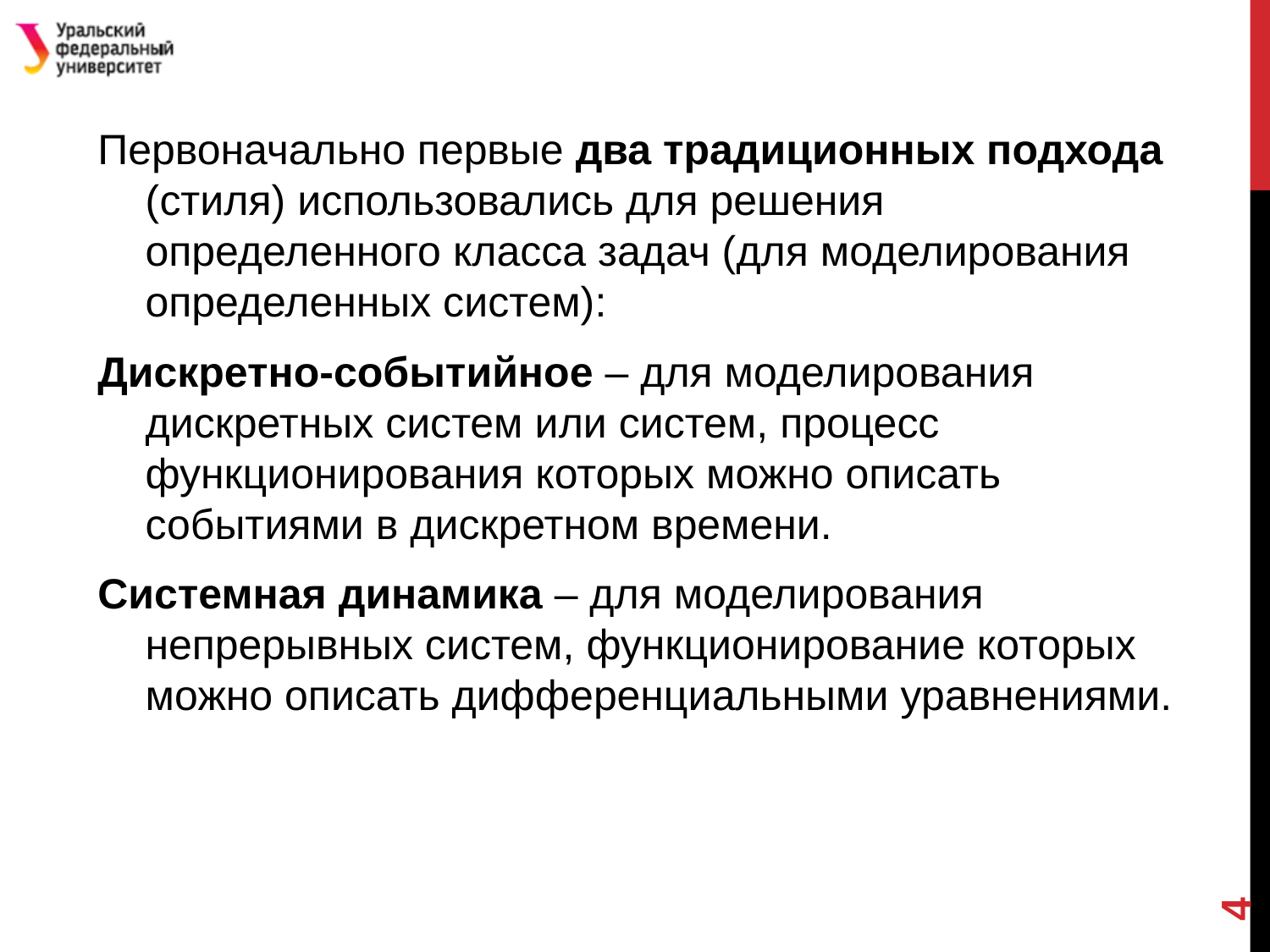

Первоначально первые два традиционных подхода (стиля) использовались для решения определенного класса задач (для моделирования определенных систем):
Дискретно-событийное – для моделирования дискретных систем или систем, процесс функционирования которых можно описать событиями в дискретном времени.
Системная динамика – для моделирования непрерывных систем, функционирование которых можно описать дифференциальными уравнениями.
4